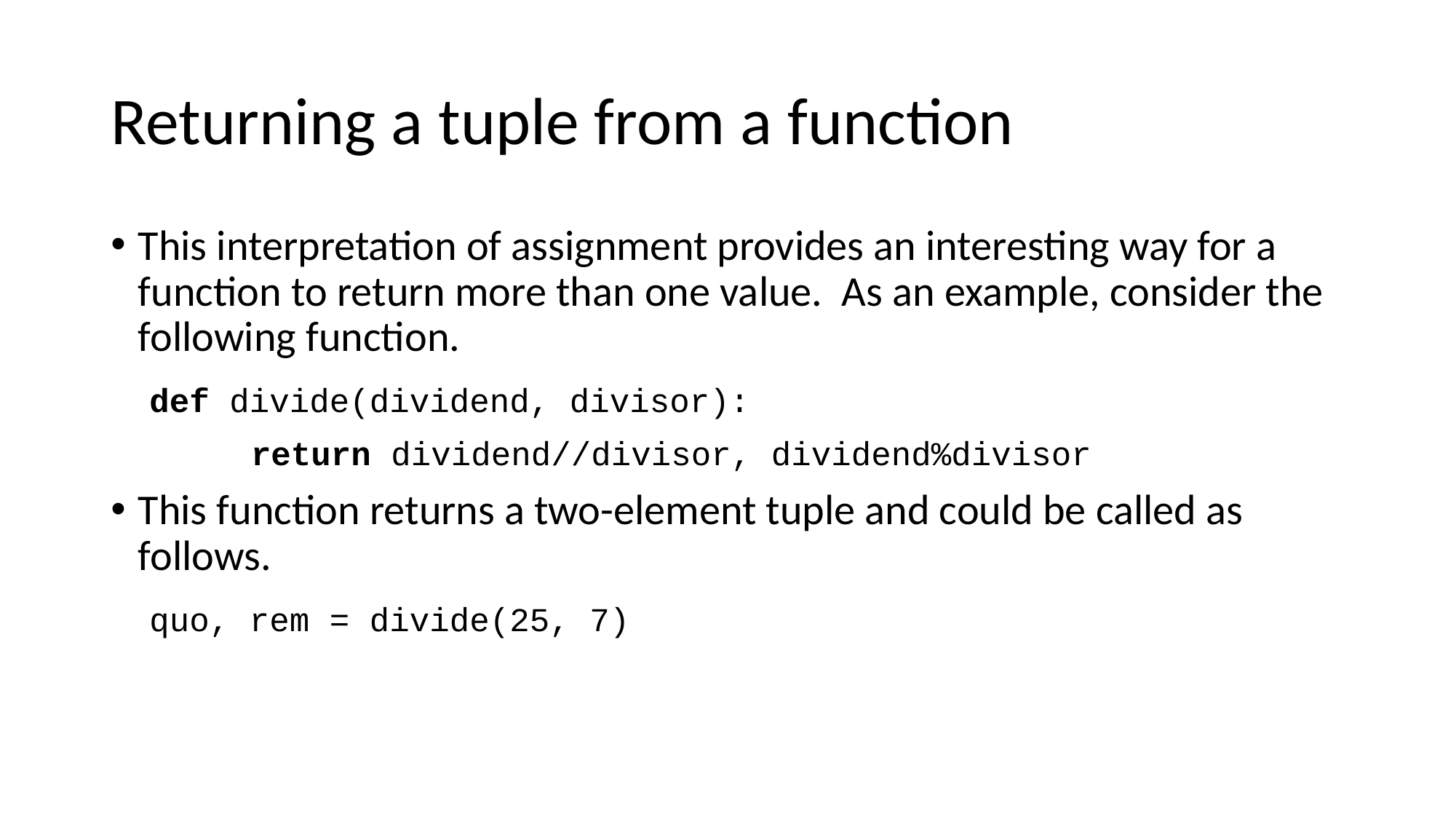

# Returning a tuple from a function
This interpretation of assignment provides an interesting way for a function to return more than one value.  As an example, consider the following function.
    def divide(dividend, divisor):
       return dividend//divisor, dividend%divisor
This function returns a two-element tuple and could be called as follows.
    quo, rem = divide(25, 7)